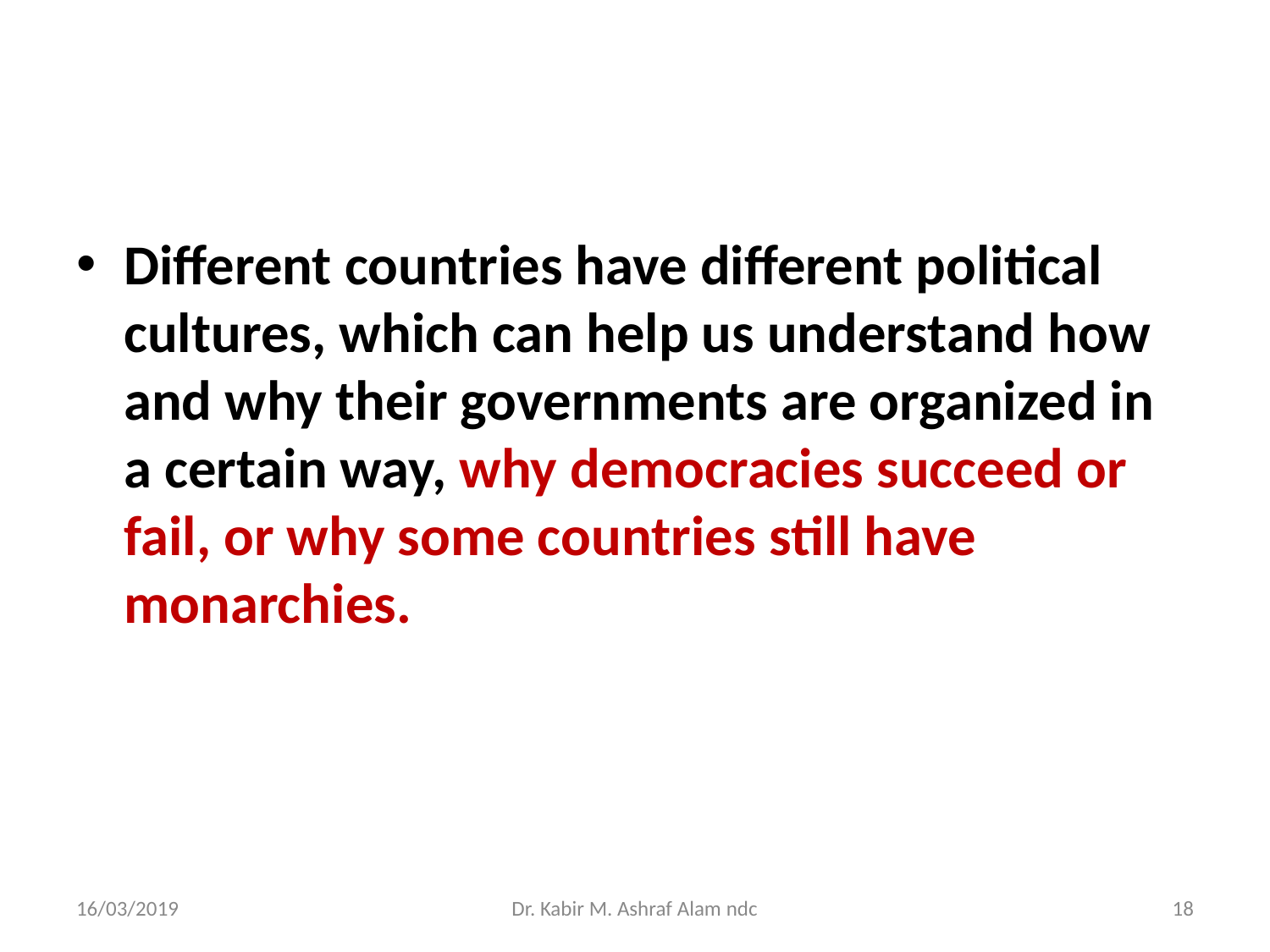

#
Different countries have different political cultures, which can help us understand how and why their governments are organized in a certain way, why democracies succeed or fail, or why some countries still have monarchies.
16/03/2019
Dr. Kabir M. Ashraf Alam ndc
18